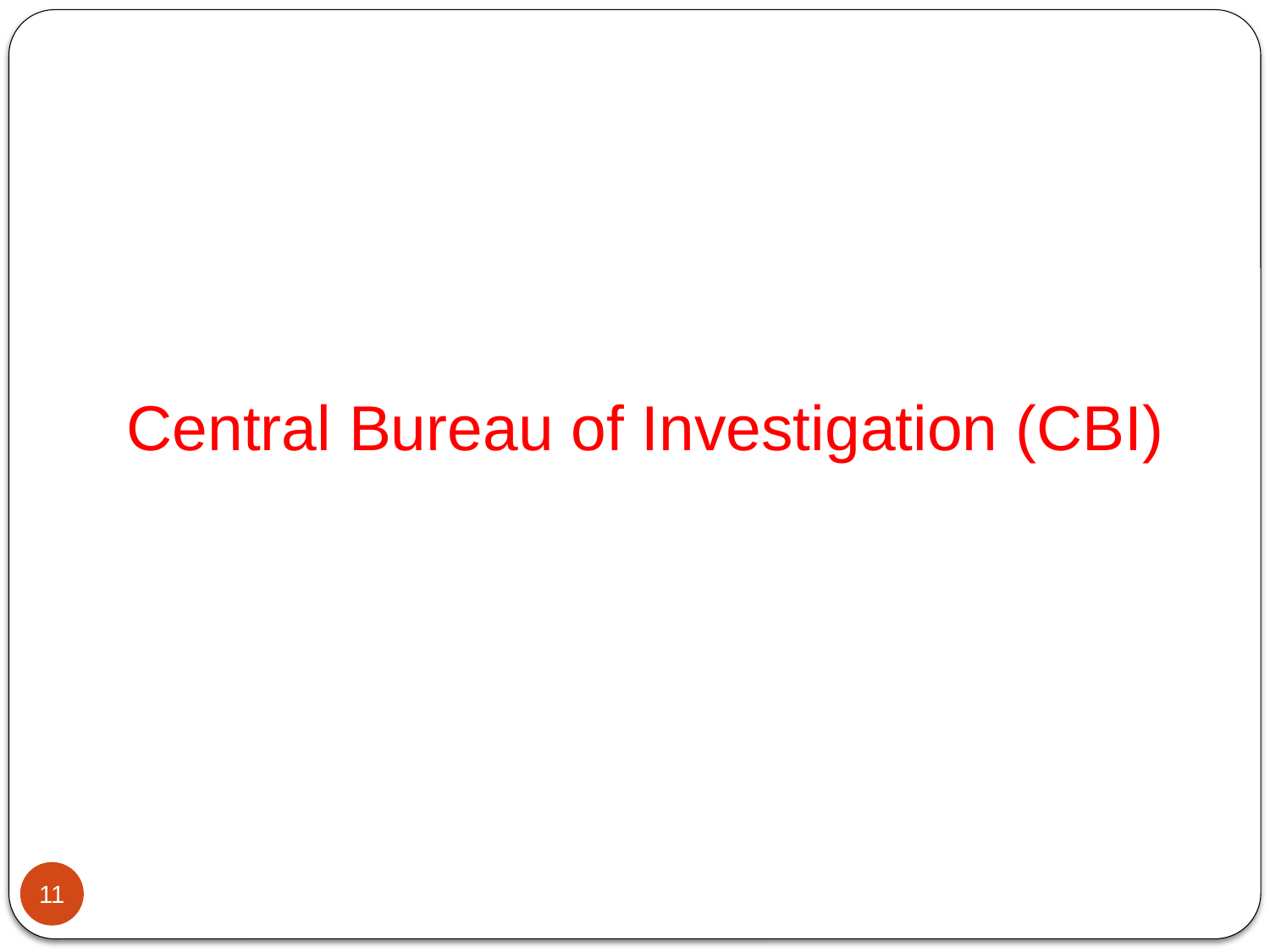

# Central Bureau of Investigation (CBI)
11